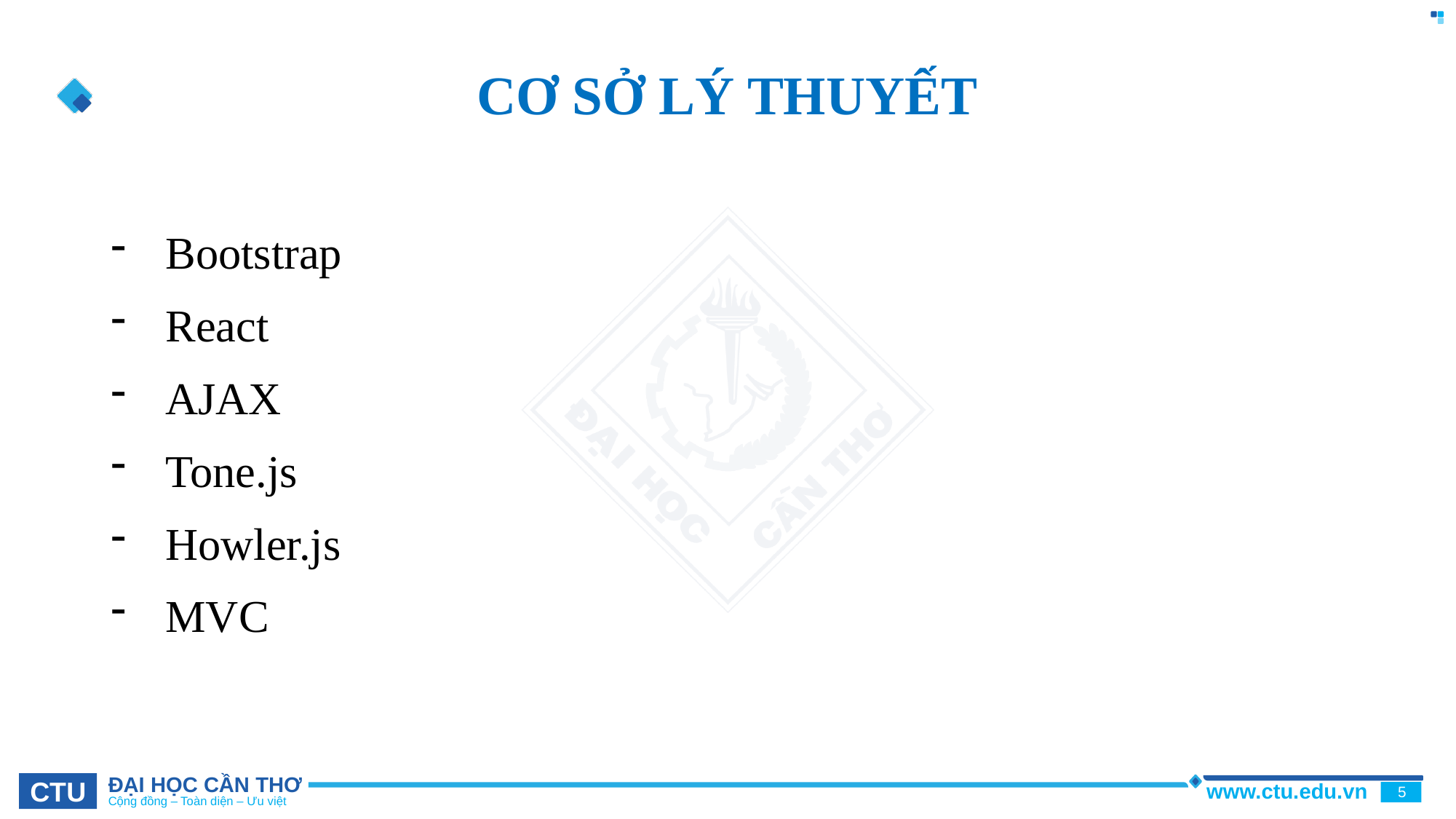

# CƠ SỞ LÝ THUYẾT
Bootstrap
React
AJAX
Tone.js
Howler.js
MVC